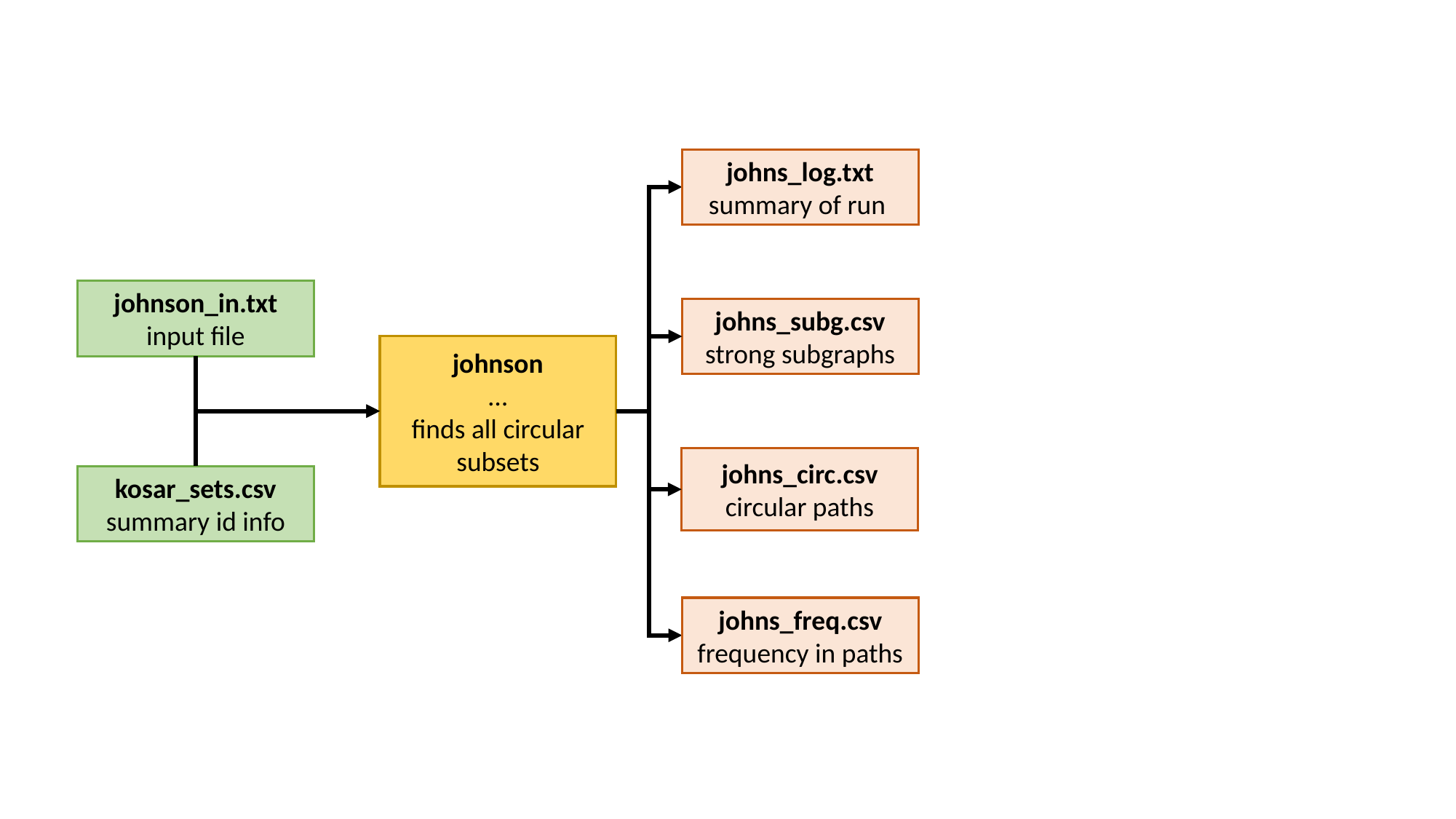

johns_log.txt
summary of run
johns_subg.csv
strong subgraphs
johns_circ.csv
circular paths
johns_freq.csv
frequency in paths
johnson_in.txt
input file
kosar_sets.csv
summary id info
johnson
…
finds all circular subsets